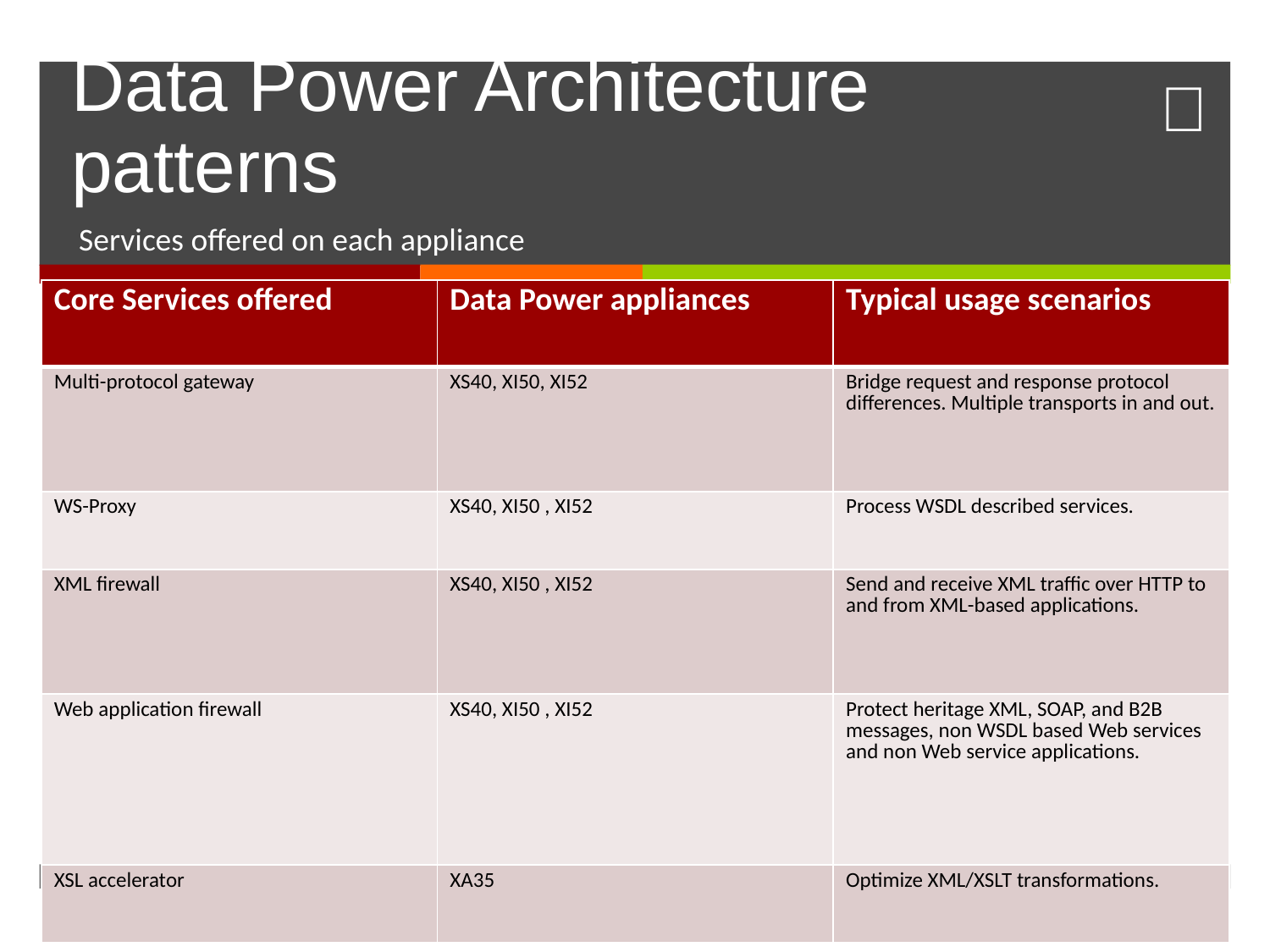

# Data Power Architecture patterns
Services offered on each appliance
| Core Services offered | Data Power appliances | Typical usage scenarios |
| --- | --- | --- |
| Multi-protocol gateway | XS40, XI50, XI52 | Bridge request and response protocol differences. Multiple transports in and out. |
| WS-Proxy | XS40, XI50 , XI52 | Process WSDL described services. |
| XML firewall | XS40, XI50 , XI52 | Send and receive XML traffic over HTTP to and from XML-based applications. |
| Web application firewall | XS40, XI50 , XI52 | Protect heritage XML, SOAP, and B2B messages, non WSDL based Web services and non Web service applications. |
| XSL accelerator | XA35 | Optimize XML/XSLT transformations. |